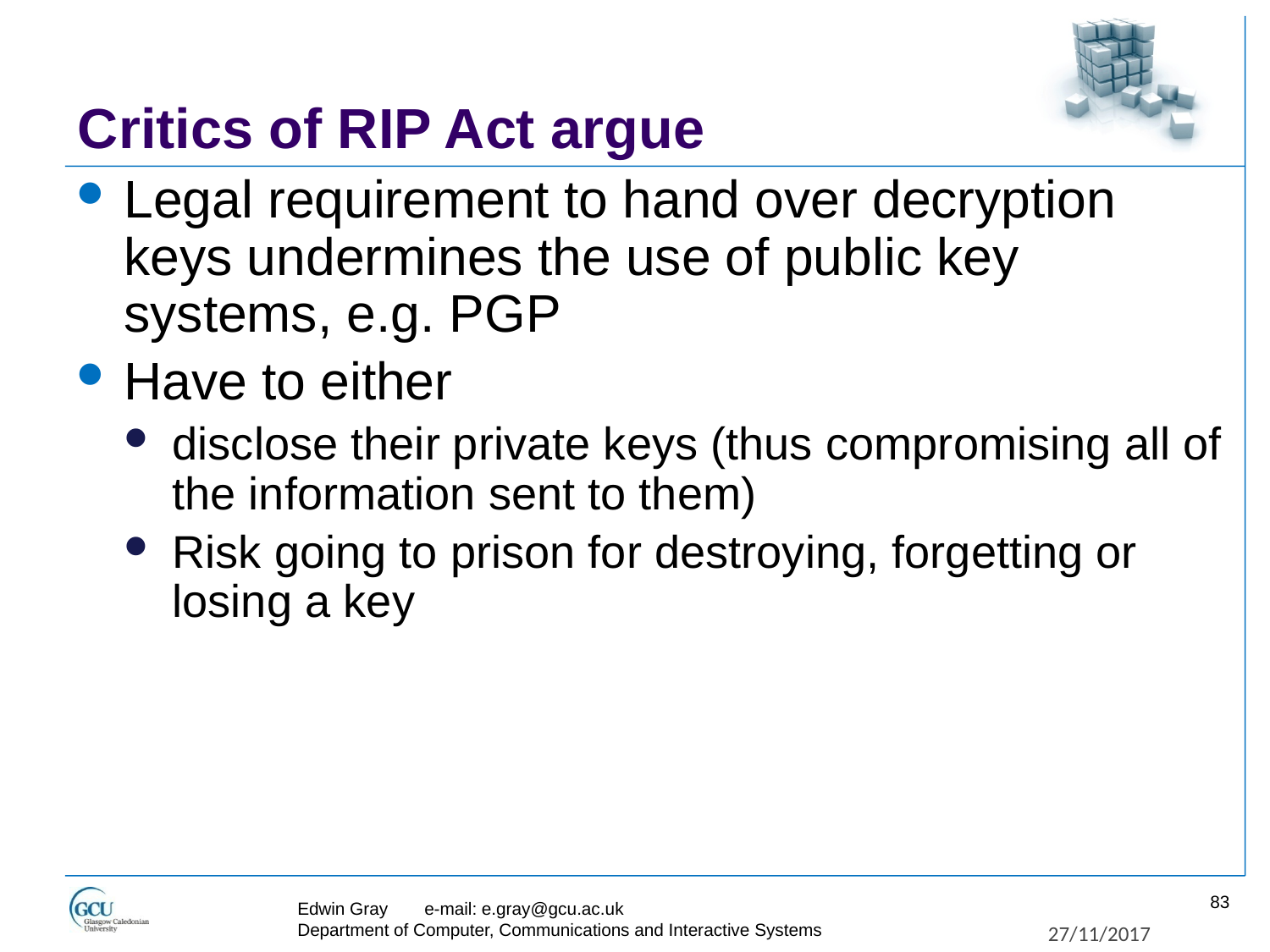

# Critics of RIP Act argue
Legal requirement to hand over decryption keys undermines the use of public key systems, e.g. PGP
Have to either
disclose their private keys (thus compromising all of the information sent to them)
Risk going to prison for destroying, forgetting or losing a key
83
Edwin Gray	e-mail: e.gray@gcu.ac.uk
Department of Computer, Communications and Interactive Systems
27/11/2017